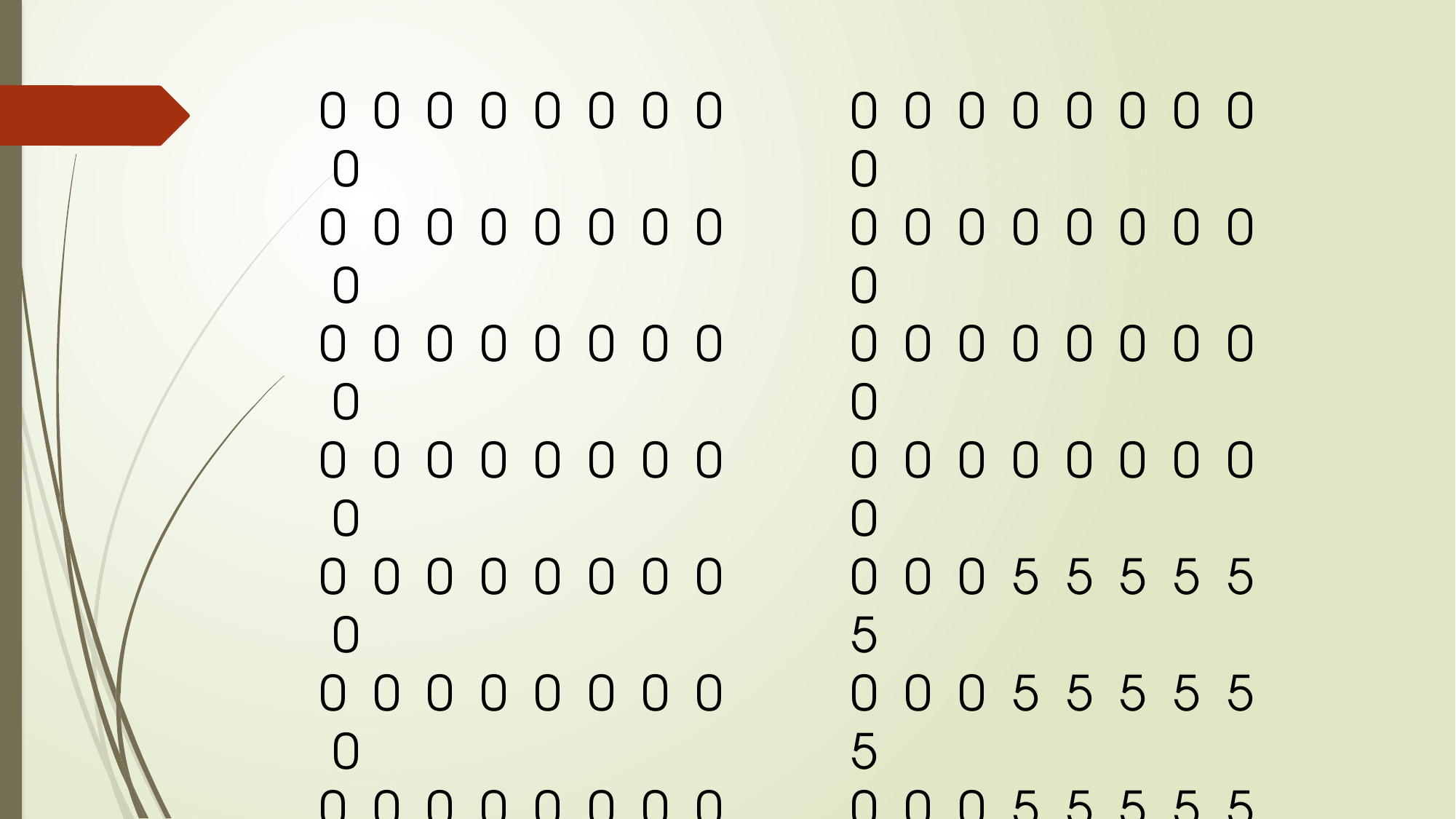

0  0  0  0  0  0  0  0  0
0  0  0  0  0  0  0  0  0
0  0  0  0  0  0  0  0  0
0  0  0  0  0  0  0  0  0
0  0  0  0  0  0  0  0  0
0  0  0  0  0  0  0  0  0
0  0  0  0  0  0  0  0  0
0  0  6  6  6  6  6  6  6
0  0  6  6  6  6  6  6  6
0  0  6  6  6  6  6  6  6
0  0  0  0  0  0  0  0  0
0  0  0  0  0  0  0  0  0
0  0  0  0  0  0  0  0  0
0  0  0  0  0  0  0  0  0
0  0  0  5  5  5  5  5  5
0  0  0  5  5  5  5  5  5
0  0  0  5  5  5  5  5  5
0  0  6  6  6  6  6  6  6
0  0  6  6  6  6  6  6  6
0  0  6  6  6  6  6  6  6